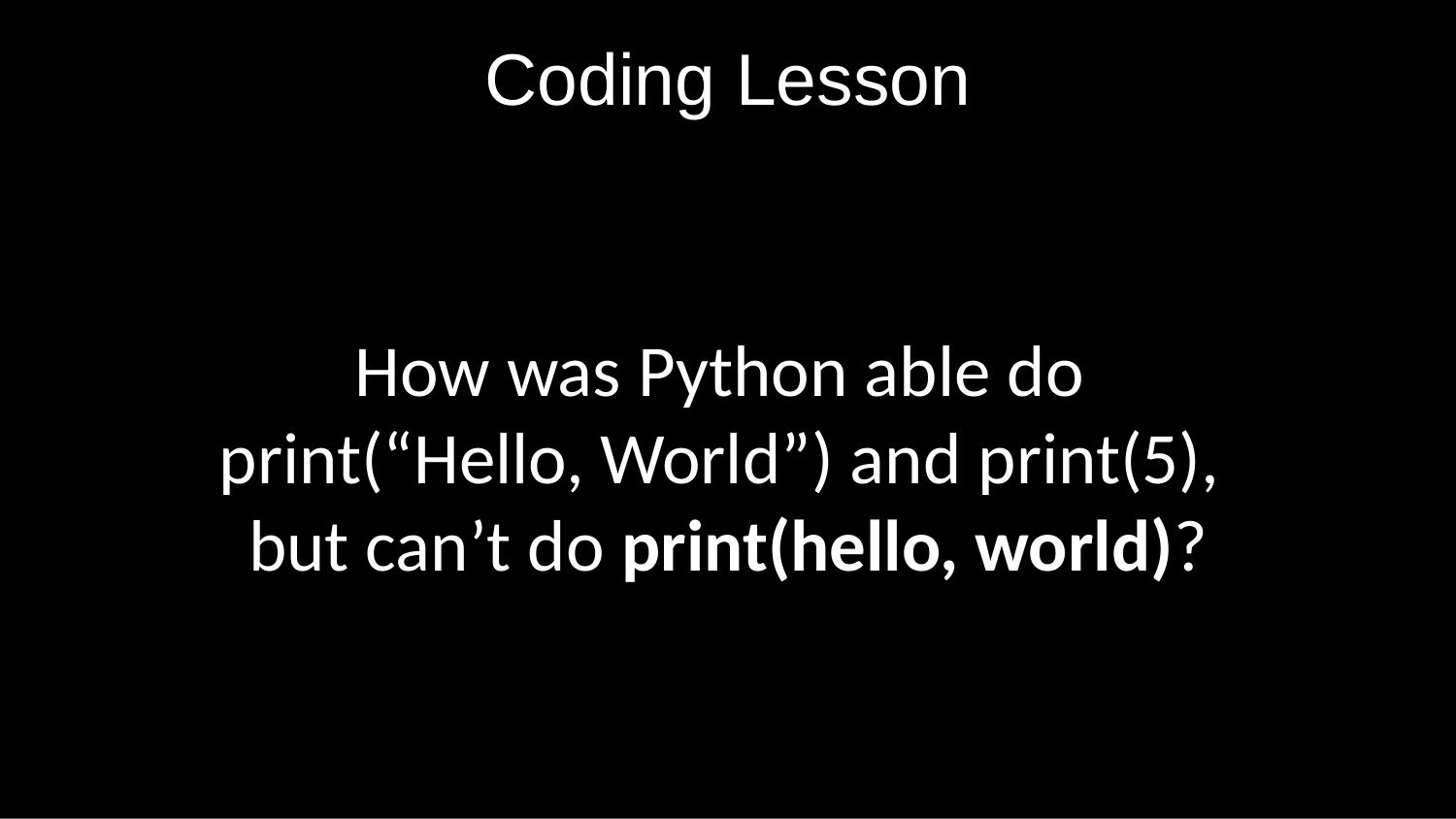

# Coding Lesson
How was Python able do
print(“Hello, World”) and print(5),
but can’t do print(hello, world)?